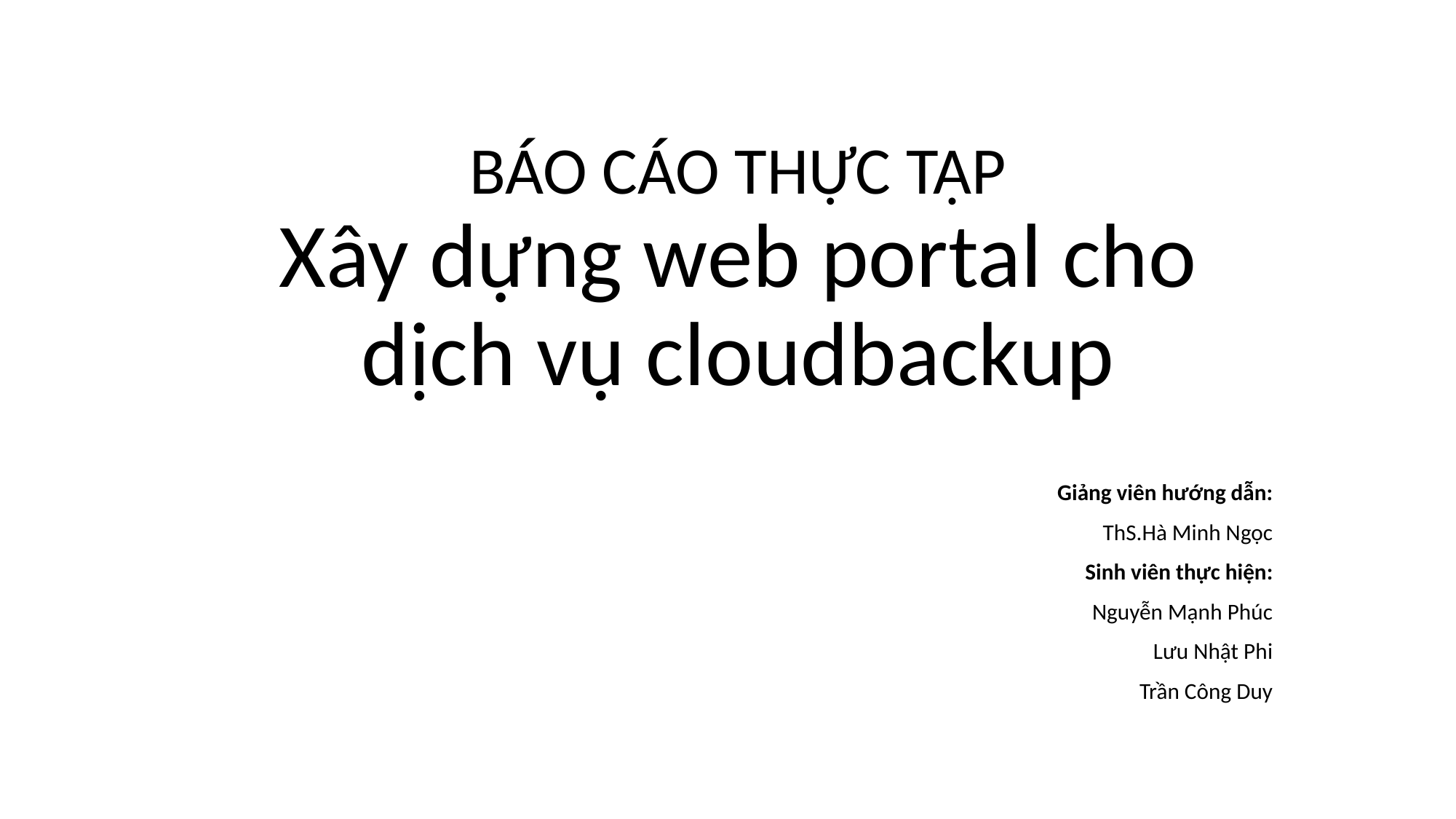

# BÁO CÁO THỰC TẬP Xây dựng web portal cho dịch vụ cloudbackup
Giảng viên hướng dẫn:
ThS.Hà Minh Ngọc
Sinh viên thực hiện:
	Nguyễn Mạnh Phúc
Lưu Nhật Phi
Trần Công Duy